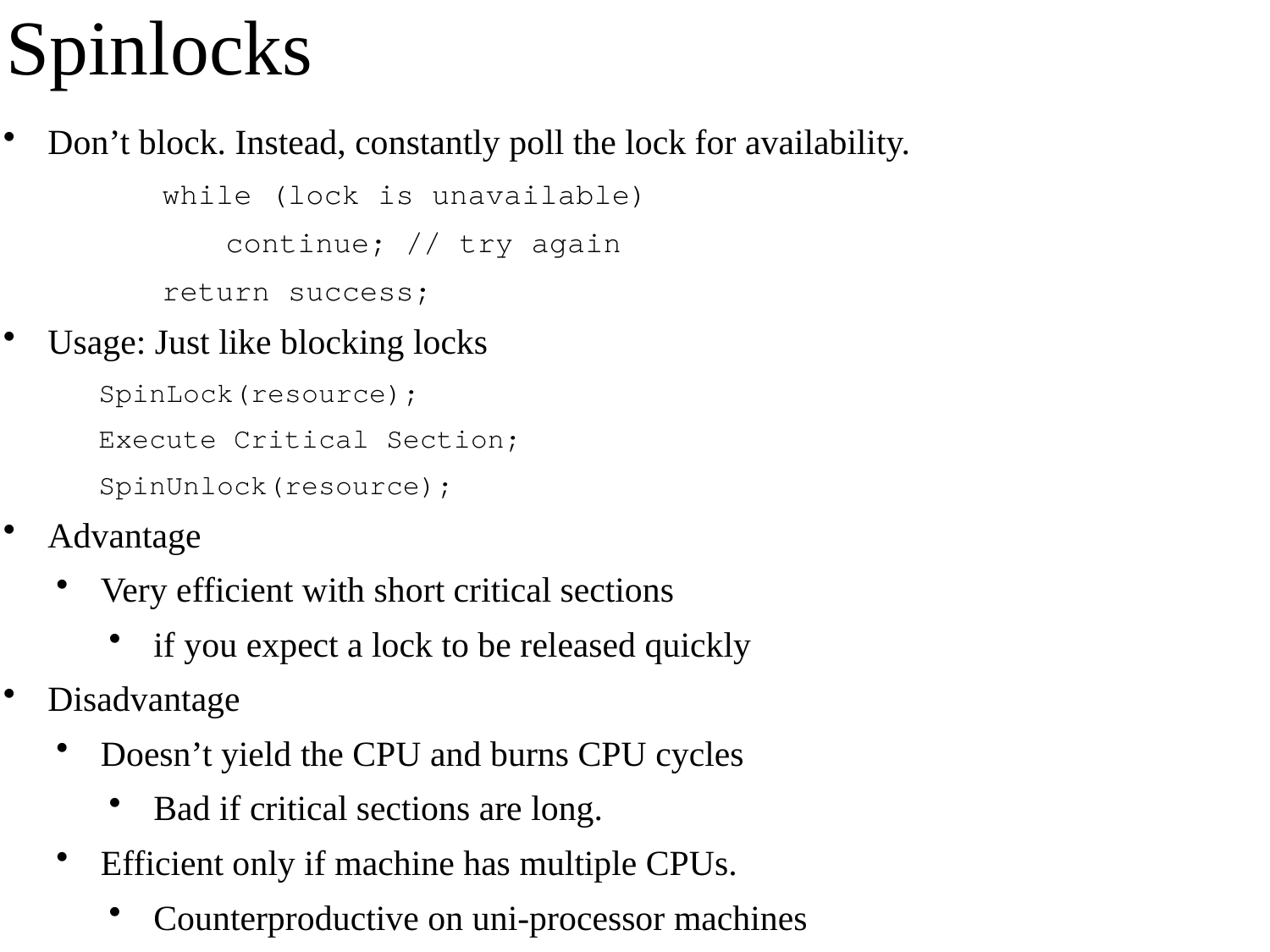

# Spinlocks
Don’t block. Instead, constantly poll the lock for availability.
while (lock is unavailable)
continue; // try again
return success;
Usage: Just like blocking locks
SpinLock(resource);
Execute Critical Section;
SpinUnlock(resource);
Advantage
Very efficient with short critical sections
if you expect a lock to be released quickly
Disadvantage
Doesn’t yield the CPU and burns CPU cycles
Bad if critical sections are long.
Efficient only if machine has multiple CPUs.
Counterproductive on uni-processor machines
12